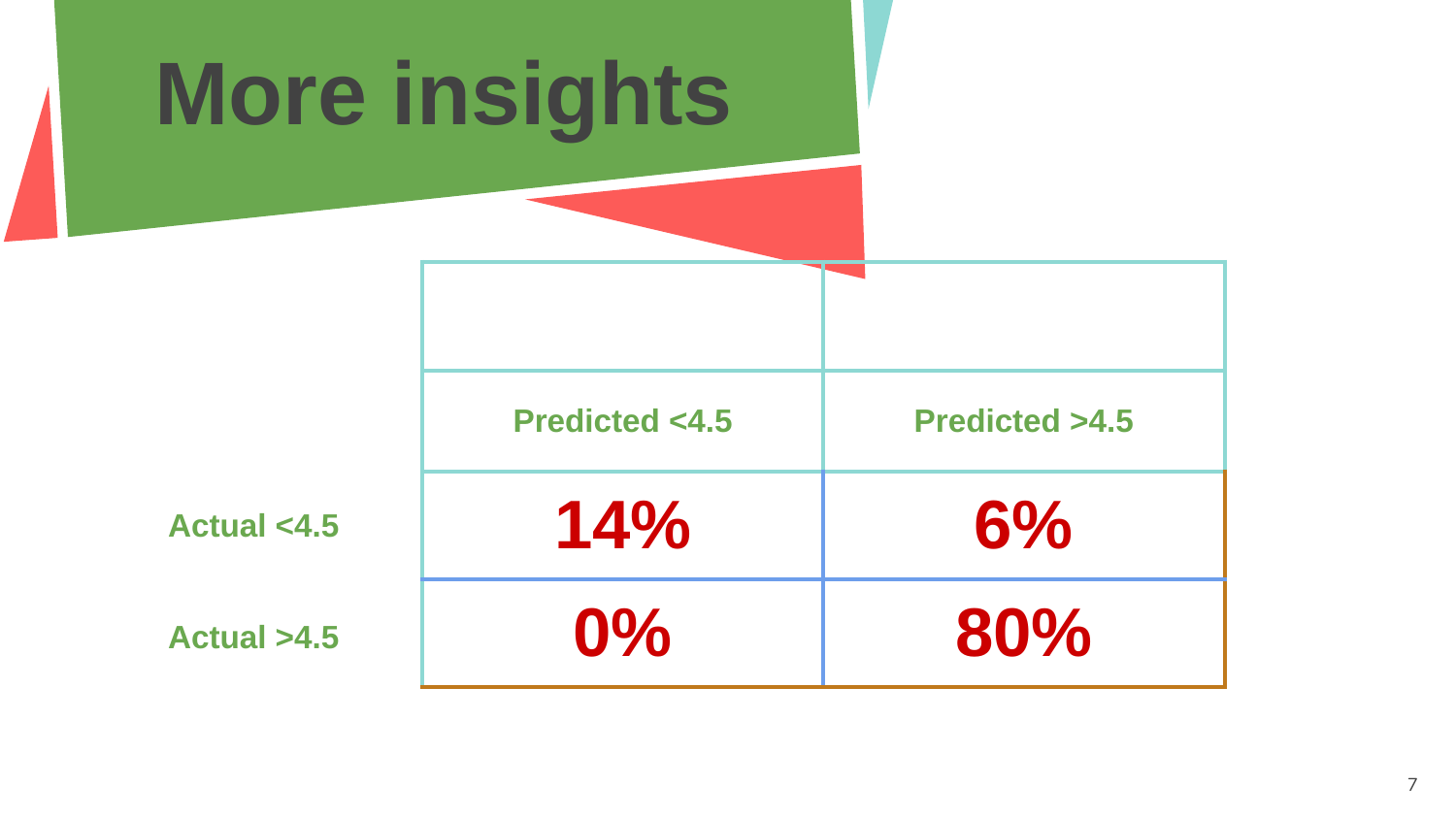

More insights

|  |  |
| --- | --- |
| Predicted <4.5 | Predicted >4.5 |
| 14% | 6% |
| 0% | 80% |
Actual <4.5
Actual >4.5
7